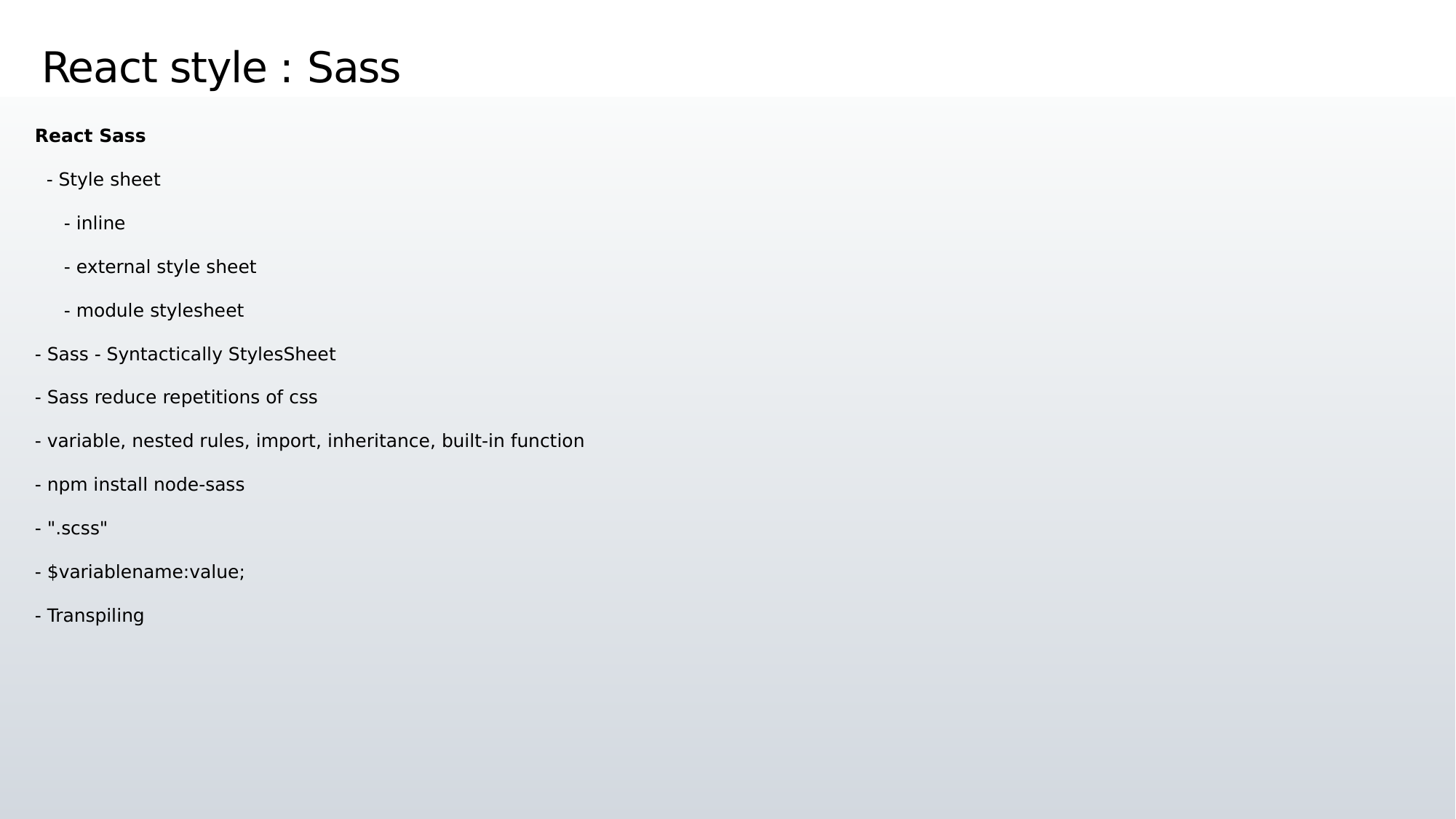

# React style : Sass

React Sass
  - Style sheet
     - inline
     - external style sheet
     - module stylesheet
- Sass - Syntactically StylesSheet
- Sass reduce repetitions of css
- variable, nested rules, import, inheritance, built-in function
- npm install node-sass
- ".scss"
- $variablename:value;
- Transpiling